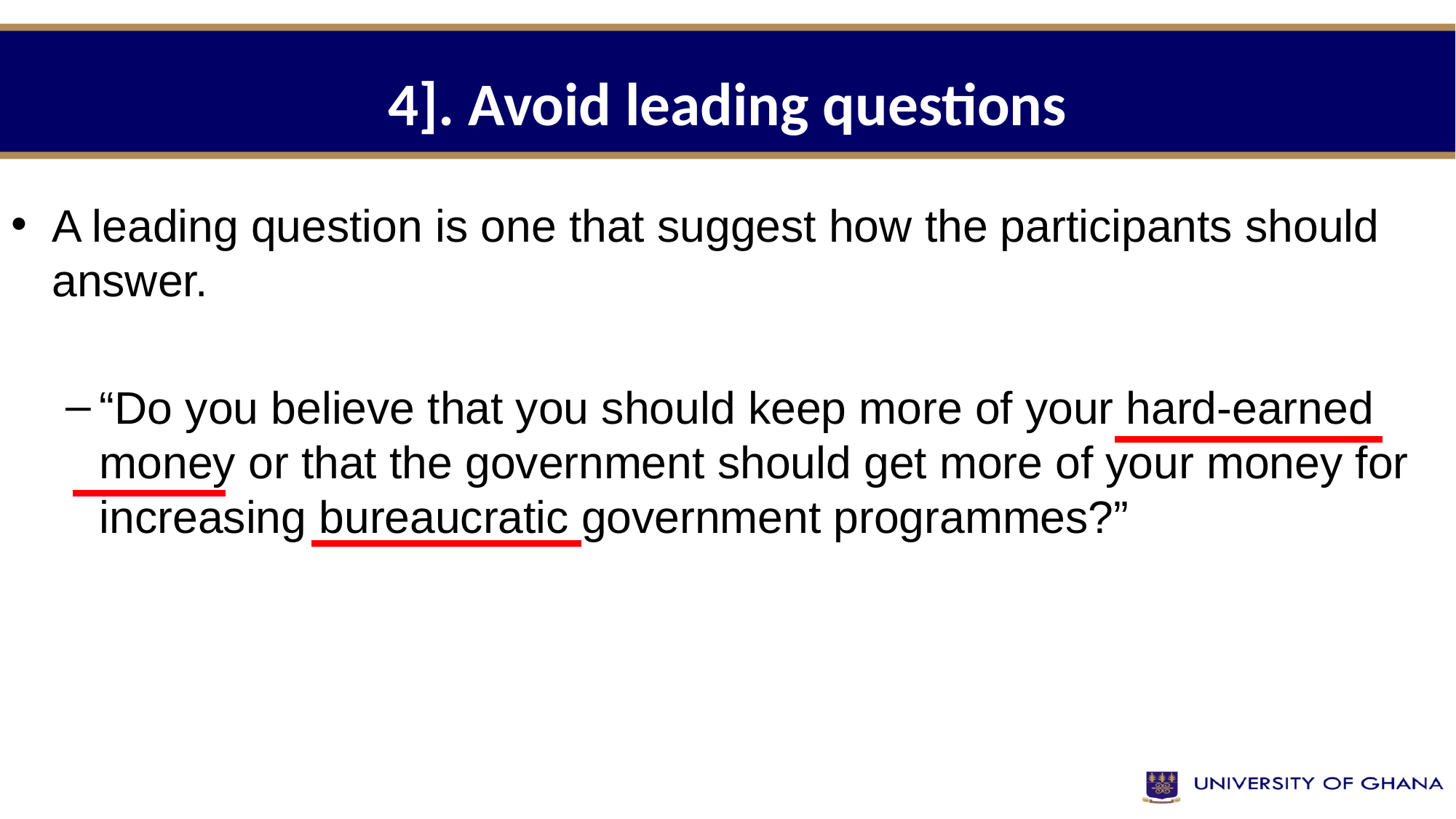

# 4]. Avoid leading questions
A leading question is one that suggest how the participants should answer.

“Do you believe that you should keep more of your hard-earned money or that the government should get more of your money for increasing bureaucratic government programmes?”